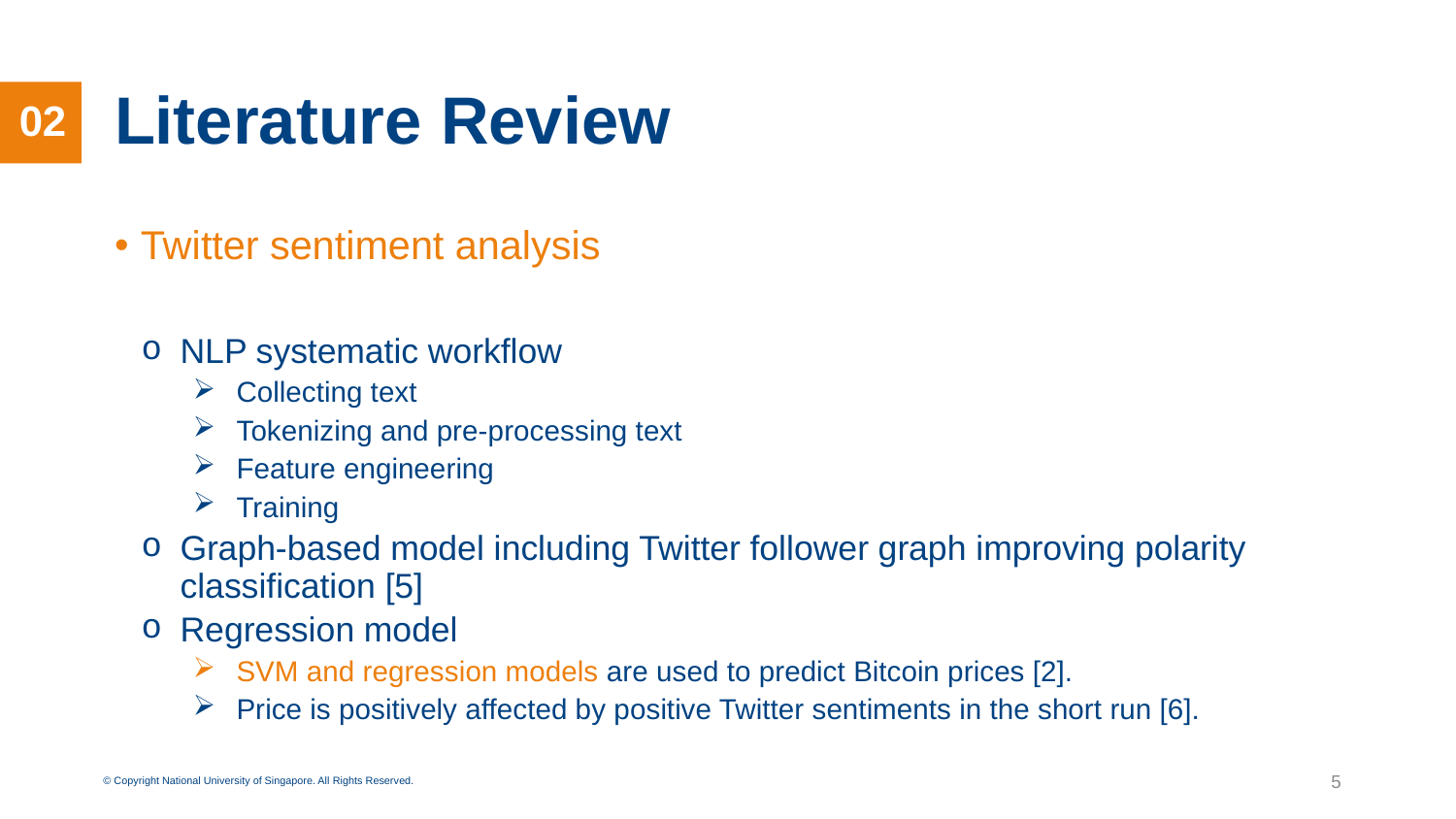

# Literature Review
02

Twitter sentiment analysis

NLP systematic workflow
Collecting text
Tokenizing and pre-processing text
Feature engineering
Training
Graph-based model including Twitter follower graph improving polarity classification [5]
Regression model
SVM and regression models are used to predict Bitcoin prices [2].
Price is positively affected by positive Twitter sentiments in the short run [6].

5